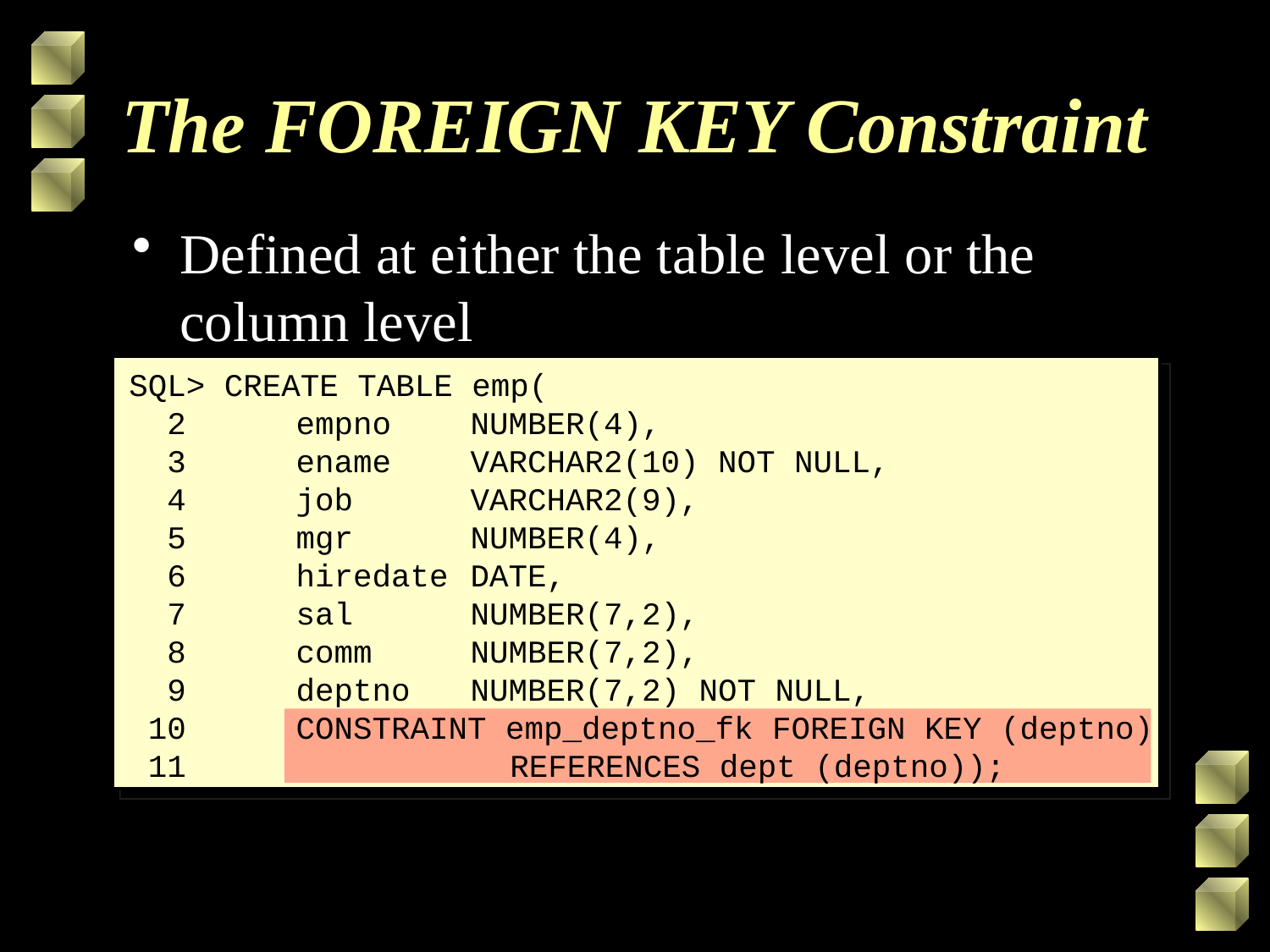

# The FOREIGN KEY Constraint
Defined at either the table level or the column level

SQL> CREATE TABLE emp(
  2  	empno 	NUMBER(4),
  3	ename	VARCHAR2(10) NOT NULL,
  4	job	VARCHAR2(9),
  5	mgr	NUMBER(4),
  6	hiredate	DATE,
  7	sal	NUMBER(7,2),
  8 	comm	NUMBER(7,2),
  9	deptno	NUMBER(7,2) NOT NULL,
 10	CONSTRAINT emp_deptno_fk FOREIGN KEY (deptno)
 11			REFERENCES dept (deptno));